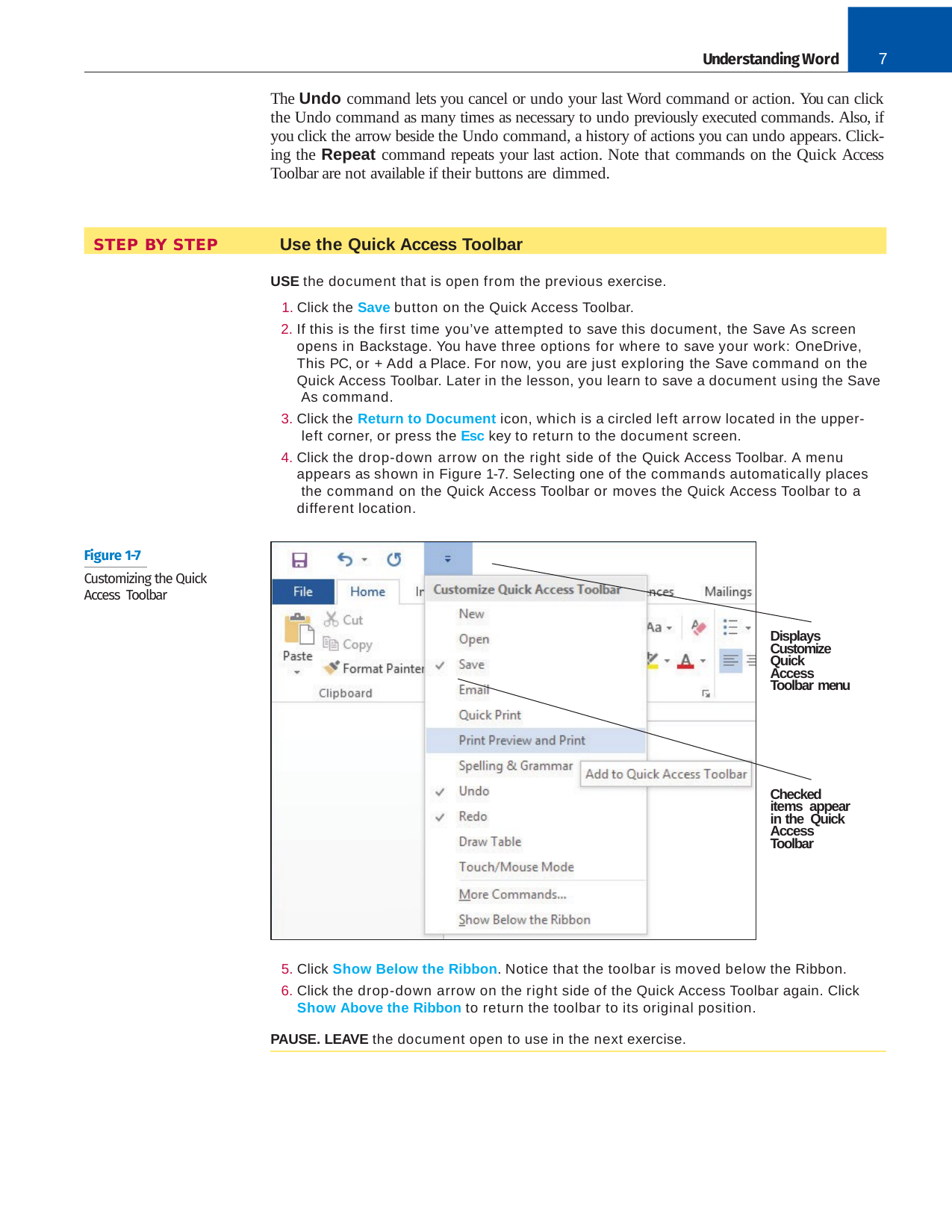

Understanding Word	7

The Undo command lets you cancel or undo your last Word command or action. You can click  the Undo command as many times as necessary to undo previously executed commands. Also, if  you click the arrow beside the Undo command, a history of actions you can undo appears. Click-  ing the Repeat command repeats your last action. Note that commands on the Quick Access  Toolbar are not available if their buttons are dimmed.
STEP BY STEP	Use the Quick Access Toolbar
USE the document that is open from the previous exercise.
Click the Save button on the Quick Access Toolbar.
If this is the first time you’ve attempted to save this document, the Save As screen  opens in Backstage. You have three options for where to save your work: OneDrive,  This PC, or + Add a Place. For now, you are just exploring the Save command on the  Quick Access Toolbar. Later in the lesson, you learn to save a document using the Save  As command.
Click the Return to Document icon, which is a circled left arrow located in the upper-  left corner, or press the Esc key to return to the document screen.
Click the drop-down arrow on the right side of the Quick Access Toolbar. A menu  appears as shown in Figure 1-7. Selecting one of the commands automatically places  the command on the Quick Access Toolbar or moves the Quick Access Toolbar to a  different location.
Figure 1-7
Customizing the Quick Access  Toolbar

Displays  Customize  Quick Access  Toolbar menu
Checked items  appear in the  Quick Access  Toolbar
Click Show Below the Ribbon. Notice that the toolbar is moved below the Ribbon.
Click the drop-down arrow on the right side of the Quick Access Toolbar again. Click
Show Above the Ribbon to return the toolbar to its original position.

PAUSE. LEAVE the document open to use in the next exercise.